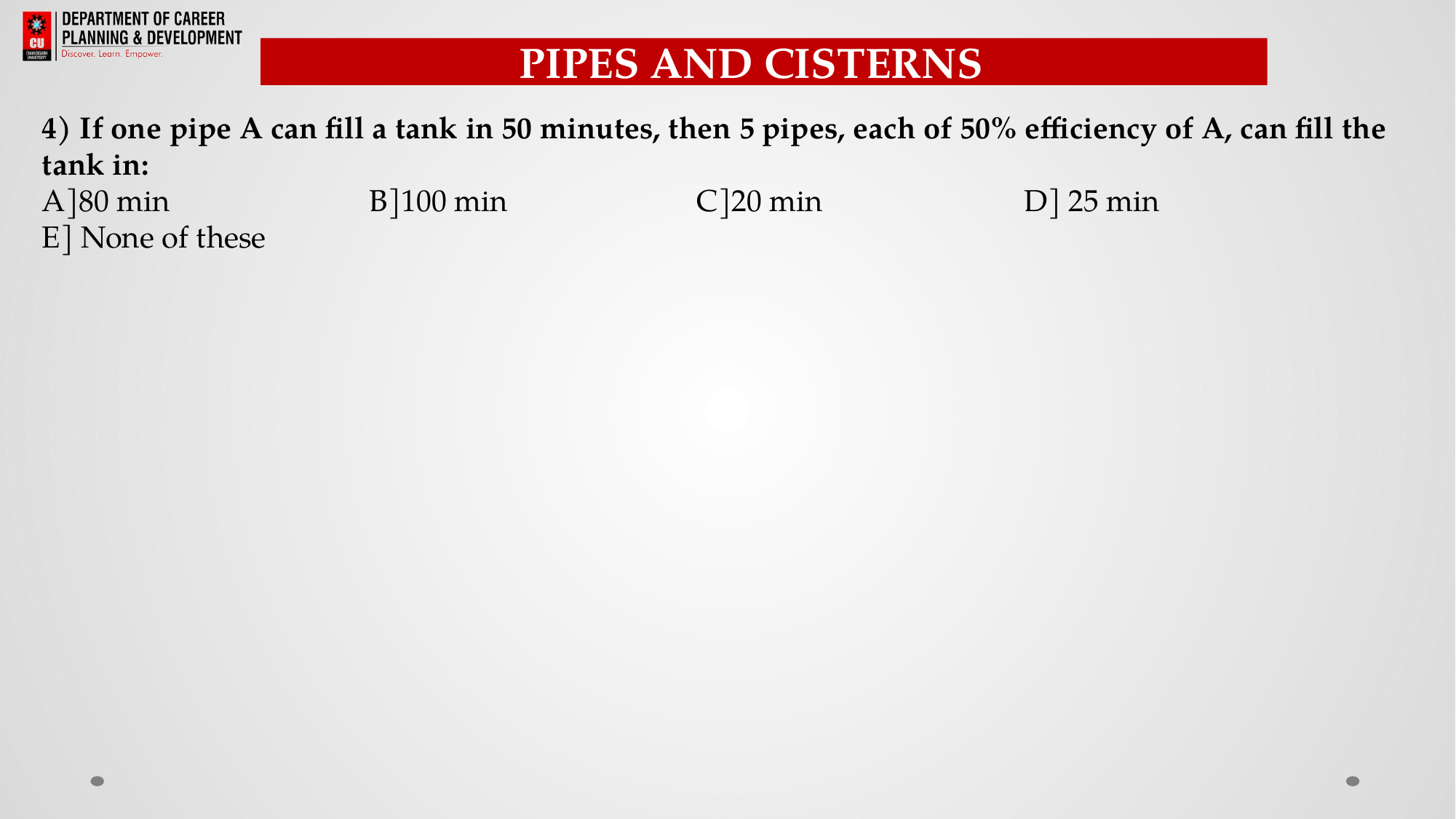

PIPES AND CISTERNSS
4) If one pipe A can fill a tank in 50 minutes, then 5 pipes, each of 50% efficiency of A, can fill the tank in:
A]80 min		B]100 min     		C]20 min		D] 25 min
E] None of these